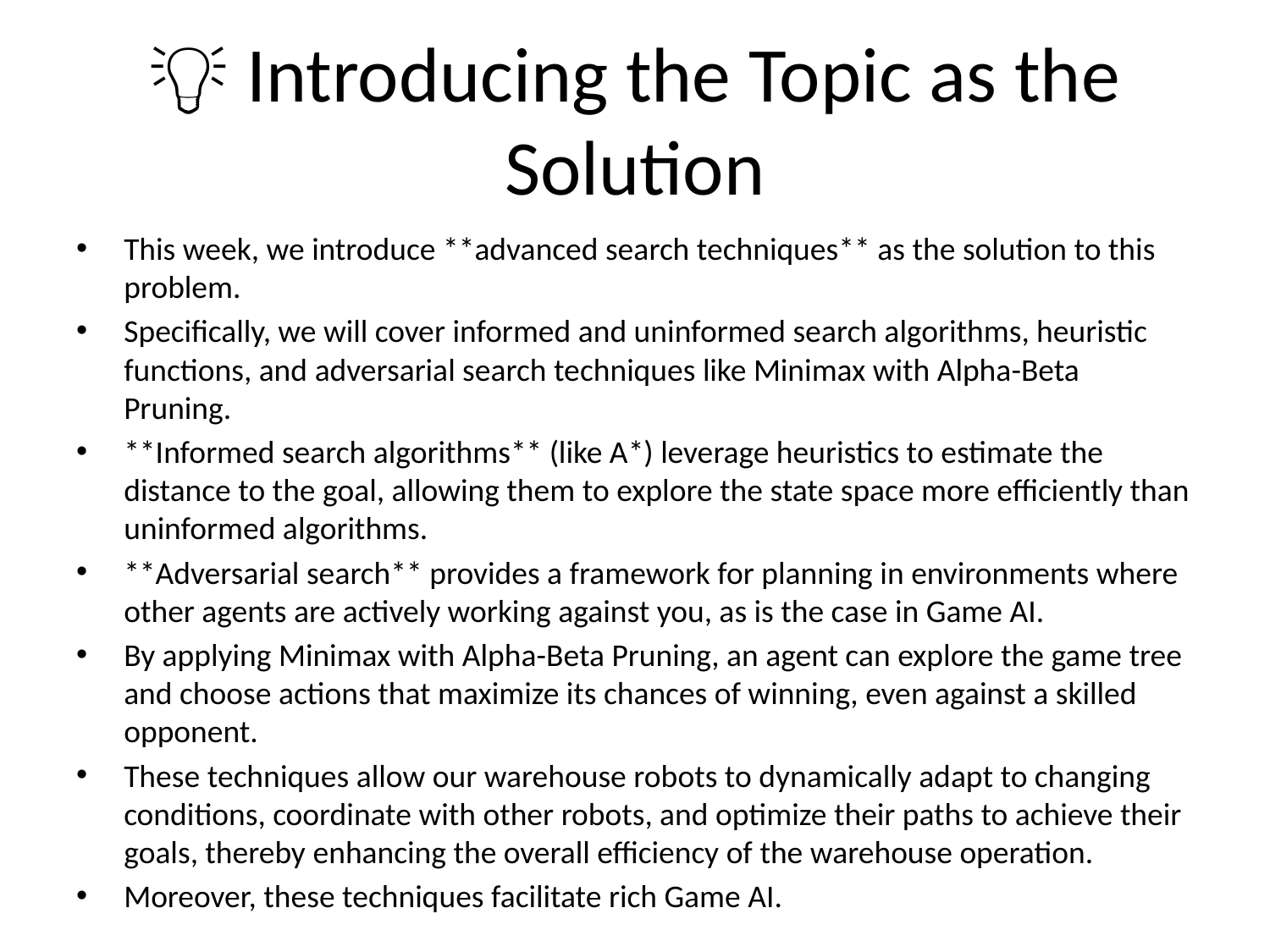

# 💡 Introducing the Topic as the Solution
This week, we introduce **advanced search techniques** as the solution to this problem.
Specifically, we will cover informed and uninformed search algorithms, heuristic functions, and adversarial search techniques like Minimax with Alpha-Beta Pruning.
**Informed search algorithms** (like A*) leverage heuristics to estimate the distance to the goal, allowing them to explore the state space more efficiently than uninformed algorithms.
**Adversarial search** provides a framework for planning in environments where other agents are actively working against you, as is the case in Game AI.
By applying Minimax with Alpha-Beta Pruning, an agent can explore the game tree and choose actions that maximize its chances of winning, even against a skilled opponent.
These techniques allow our warehouse robots to dynamically adapt to changing conditions, coordinate with other robots, and optimize their paths to achieve their goals, thereby enhancing the overall efficiency of the warehouse operation.
Moreover, these techniques facilitate rich Game AI.